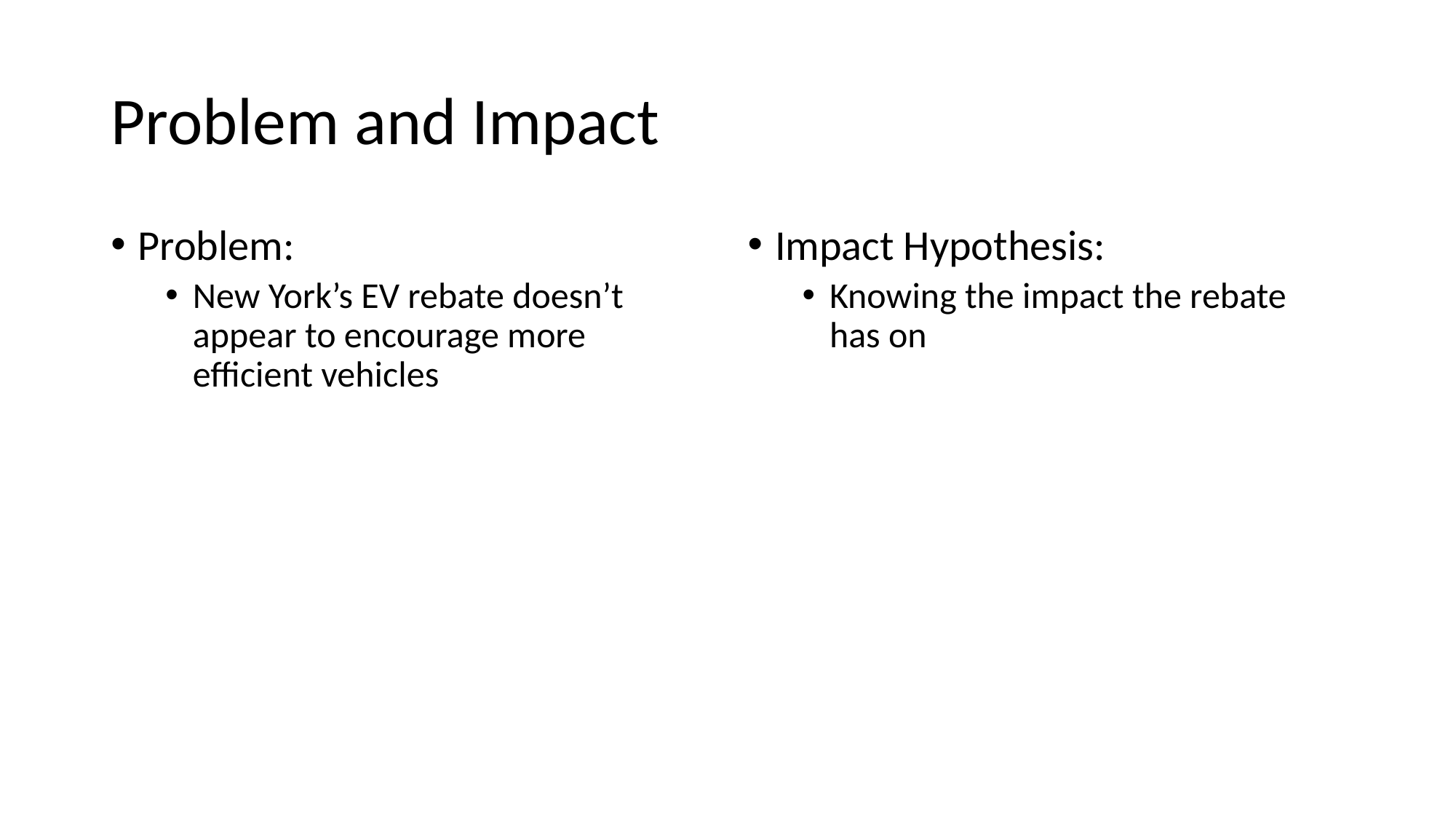

# Problem and Impact
Problem:
New York’s EV rebate doesn’t appear to encourage more efficient vehicles
Impact Hypothesis:
Knowing the impact the rebate has on